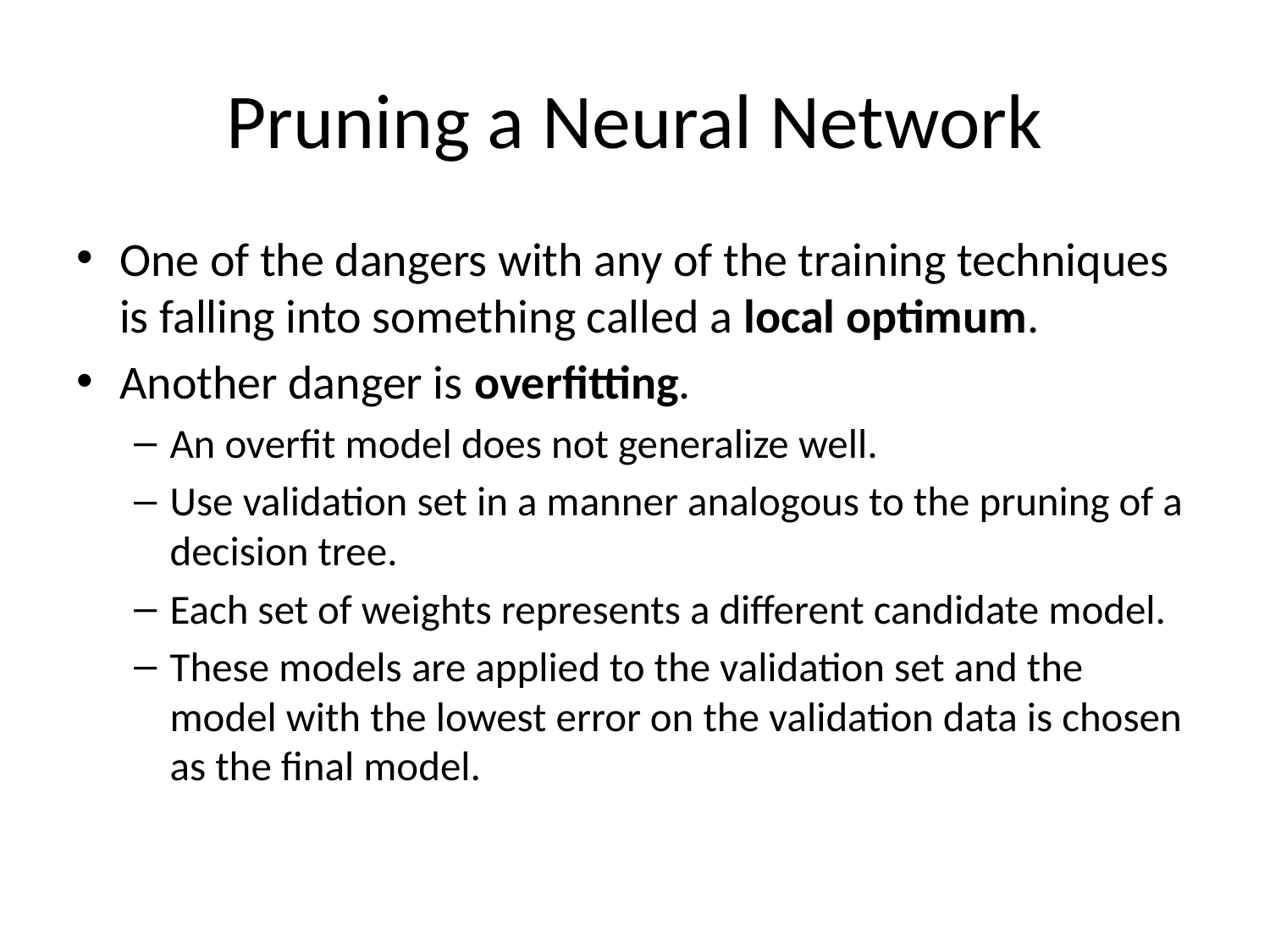

# Pruning a Neural Network
One of the dangers with any of the training techniques is falling into something called a local optimum.
Another danger is overfitting.
An overfit model does not generalize well.
Use validation set in a manner analogous to the pruning of a decision tree.
Each set of weights represents a different candidate model.
These models are applied to the validation set and the model with the lowest error on the validation data is chosen as the final model.